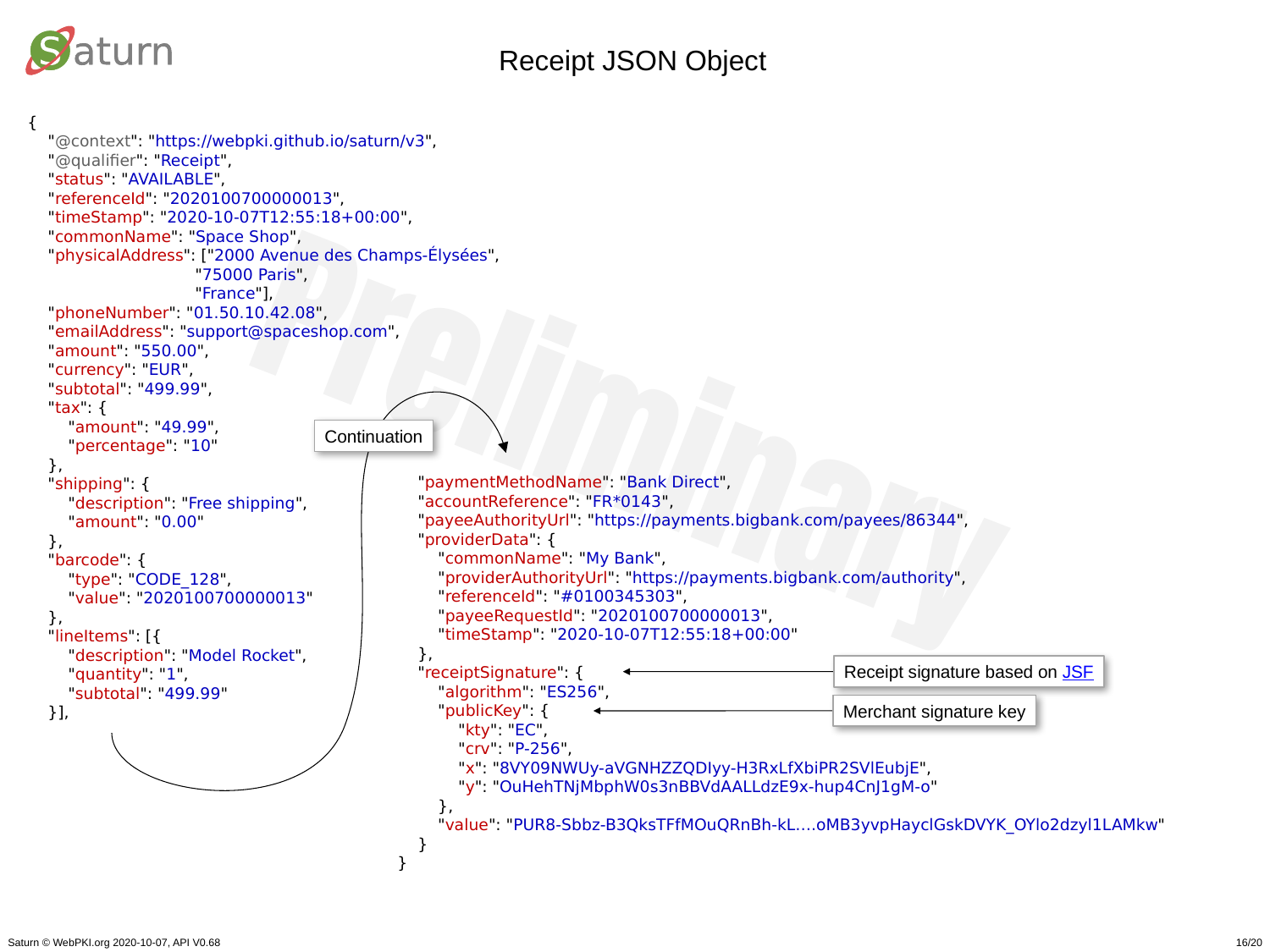

Receipt JSON Object
{
    "@context": "https://webpki.github.io/saturn/v3",
    "@qualifier": "Receipt",
    "status": "AVAILABLE",
    "referenceId": "2020100700000013",
    "timeStamp": "2020-10-07T12:55:18+00:00",
    "commonName": "Space Shop",
    "physicalAddress": ["2000 Avenue des Champs-Élysées",
                                 "75000 Paris",
                                 "France"],
    "phoneNumber": "01.50.10.42.08",
    "emailAddress": "support@spaceshop.com",
    "amount": "550.00",
    "currency": "EUR",
    "subtotal": "499.99",
    "tax": {
        "amount": "49.99",
        "percentage": "10"
    },
    "shipping": {
        "description": "Free shipping",
        "amount": "0.00"
    },
    "barcode": {
        "type": "CODE_128",
        "value": "2020100700000013"
    },
    "lineItems": [{
        "description": "Model Rocket",
        "quantity": "1",
        "subtotal": "499.99"
    }],

Continuation
    "paymentMethodName": "Bank Direct",
    "accountReference": "FR*0143",
    "payeeAuthorityUrl": "https://payments.bigbank.com/payees/86344",
    "providerData": {
        "commonName": "My Bank",
        "providerAuthorityUrl": "https://payments.bigbank.com/authority",
        "referenceId": "#0100345303",
        "payeeRequestId": "2020100700000013",
        "timeStamp": "2020-10-07T12:55:18+00:00"
    },
    "receiptSignature": {
        "algorithm": "ES256",
        "publicKey": {
            "kty": "EC",
            "crv": "P-256",
            "x": "8VY09NWUy-aVGNHZZQDIyy-H3RxLfXbiPR2SVlEubjE",
            "y": "OuHehTNjMbphW0s3nBBVdAALLdzE9x-hup4CnJ1gM-o"
        },
        "value": "PUR8-Sbbz-B3QksTFfMOuQRnBh-kL….oMB3yvpHayclGskDVYK_OYlo2dzyl1LAMkw"
    }
}
Receipt signature based on JSF
Merchant signature key